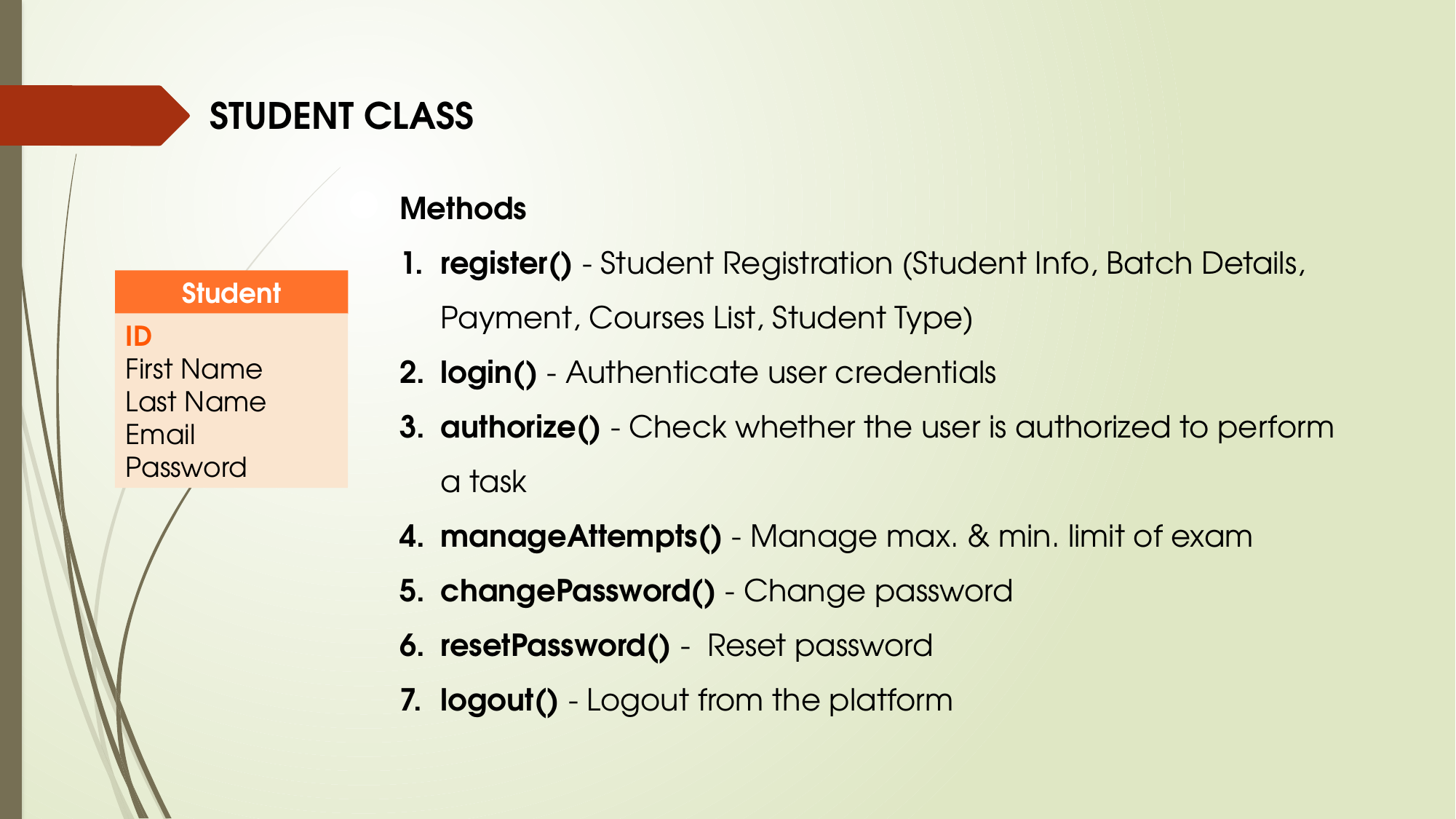

STUDENT CLASS
Methods
register() - Student Registration (Student Info, Batch Details, Payment, Courses List, Student Type)
login() - Authenticate user credentials
authorize() - Check whether the user is authorized to perform a task
manageAttempts() - Manage max. & min. limit of exam
changePassword() - Change password
resetPassword() -  Reset password
logout() - Logout from the platform
Student
ID
First Name
Last Name
Email
Password